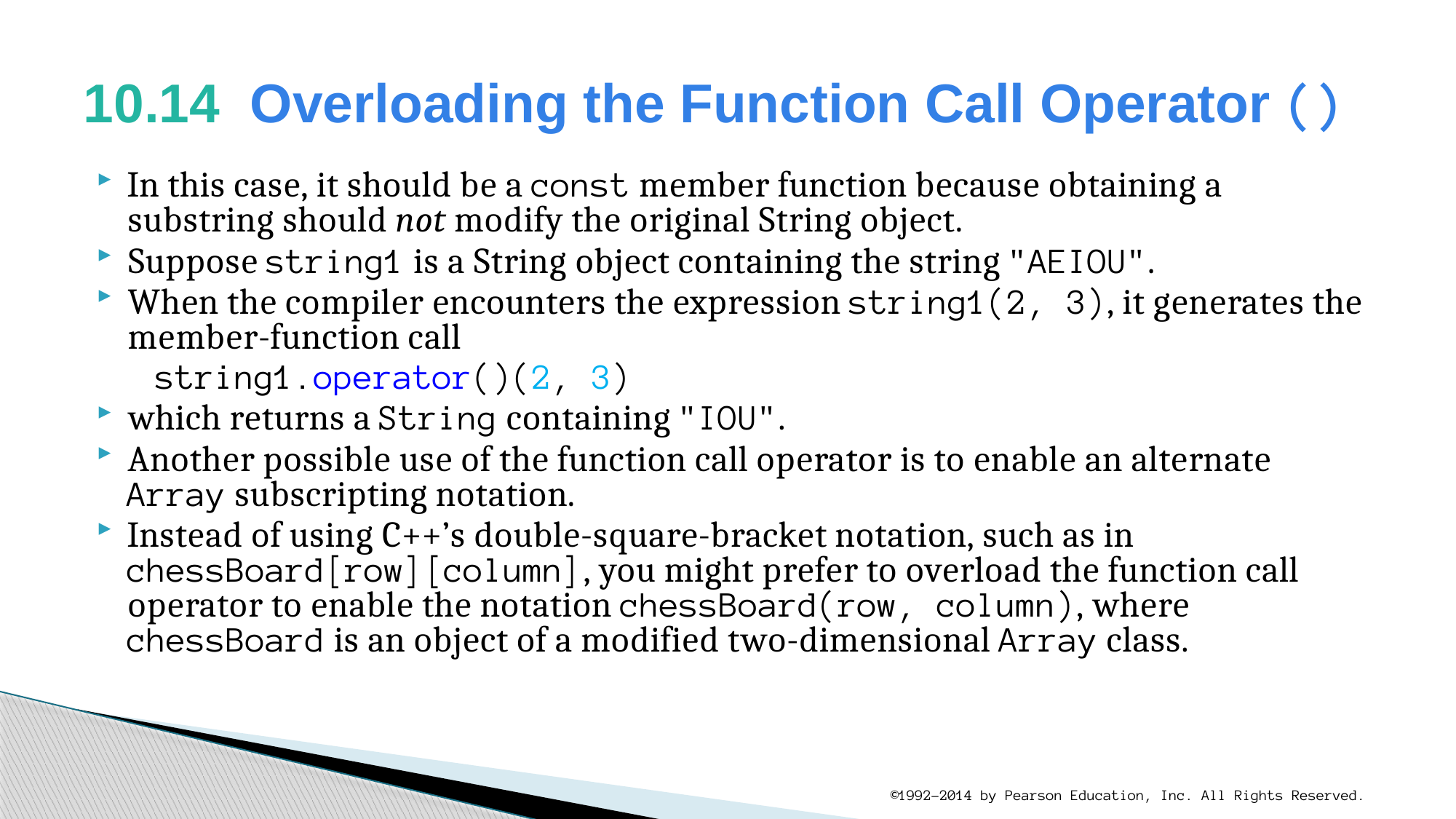

# 10.14  Overloading the Function Call Operator ()
In this case, it should be a const member function because obtaining a substring should not modify the original String object.
Suppose string1 is a String object containing the string "AEIOU".
When the compiler encounters the expression string1(2, 3), it generates the member-function call
string1.operator()(2, 3)
which returns a String containing "IOU".
Another possible use of the function call operator is to enable an alternate Array subscripting notation.
Instead of using C++’s double-square-bracket notation, such as in chessBoard[row][column], you might prefer to overload the function call operator to enable the notation chessBoard(row, column), where chessBoard is an object of a modified two-dimensional Array class.
©1992-2014 by Pearson Education, Inc. All Rights Reserved.